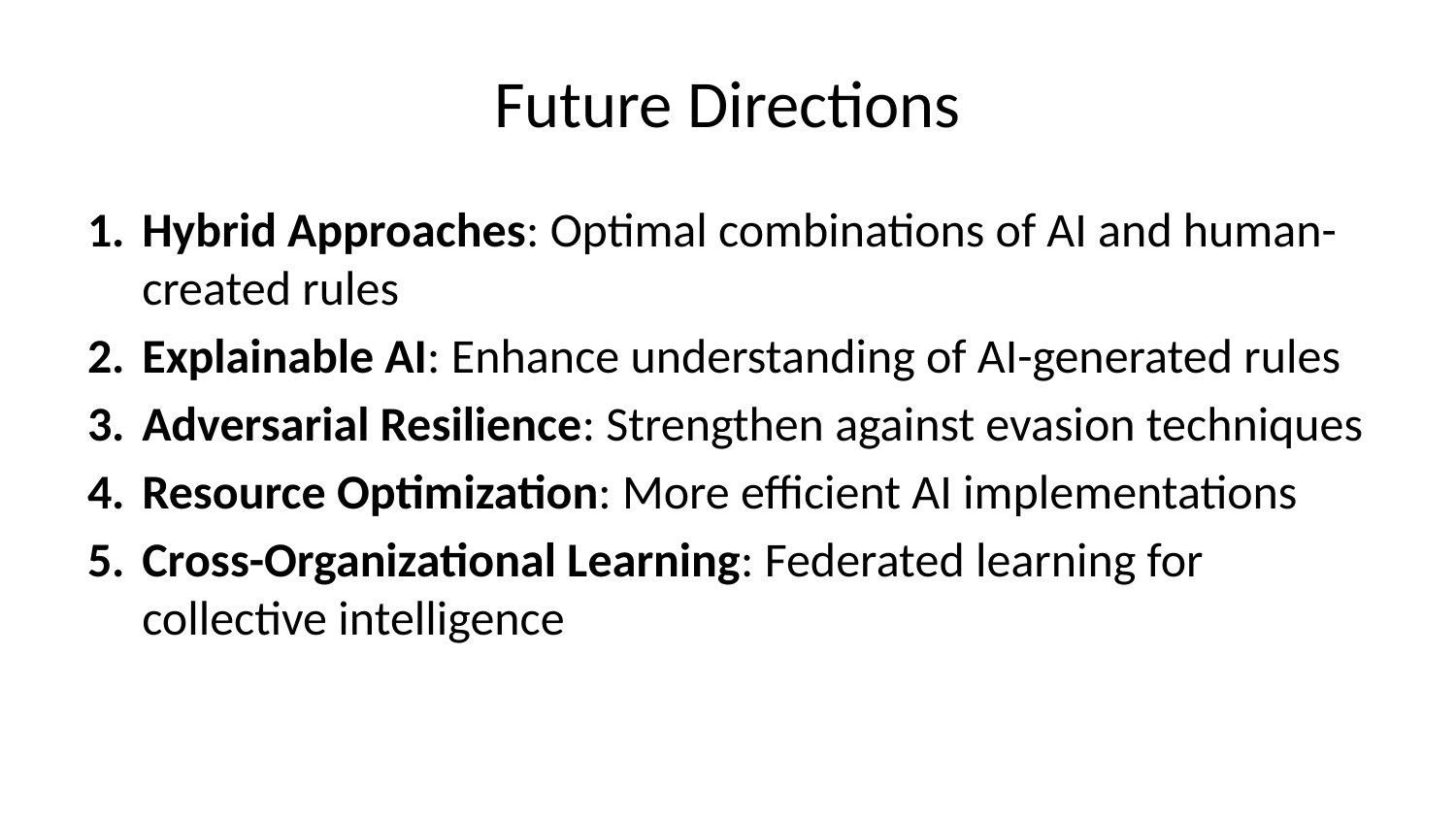

# Future Directions
Hybrid Approaches: Optimal combinations of AI and human-created rules
Explainable AI: Enhance understanding of AI-generated rules
Adversarial Resilience: Strengthen against evasion techniques
Resource Optimization: More efficient AI implementations
Cross-Organizational Learning: Federated learning for collective intelligence